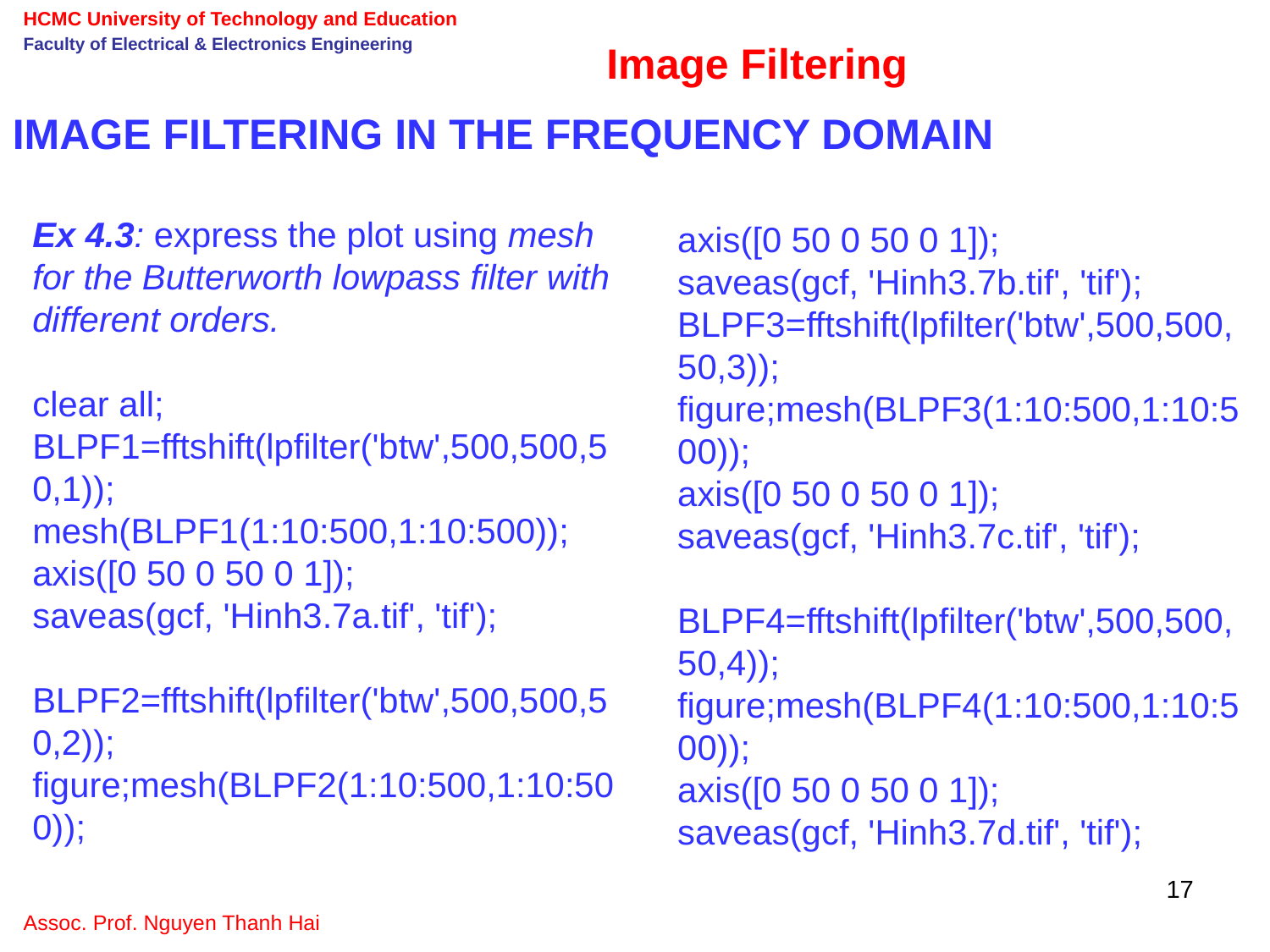

Image Filtering
IMAGE FILTERING IN THE FREQUENCY DOMAIN
Ex 4.3: express the plot using mesh for the Butterworth lowpass filter with different orders.

clear all;
BLPF1=fftshift(lpfilter('btw',500,500,50,1));
mesh(BLPF1(1:10:500,1:10:500));
axis([0 50 0 50 0 1]);
saveas(gcf, 'Hinh3.7a.tif', 'tif');

BLPF2=fftshift(lpfilter('btw',500,500,50,2));
figure;mesh(BLPF2(1:10:500,1:10:500));
axis([0 50 0 50 0 1]);
saveas(gcf, 'Hinh3.7b.tif', 'tif');
BLPF3=fftshift(lpfilter('btw',500,500,50,3));
figure;mesh(BLPF3(1:10:500,1:10:500));
axis([0 50 0 50 0 1]);
saveas(gcf, 'Hinh3.7c.tif', 'tif');

BLPF4=fftshift(lpfilter('btw',500,500,50,4));
figure;mesh(BLPF4(1:10:500,1:10:500));
axis([0 50 0 50 0 1]);
saveas(gcf, 'Hinh3.7d.tif', 'tif');
17